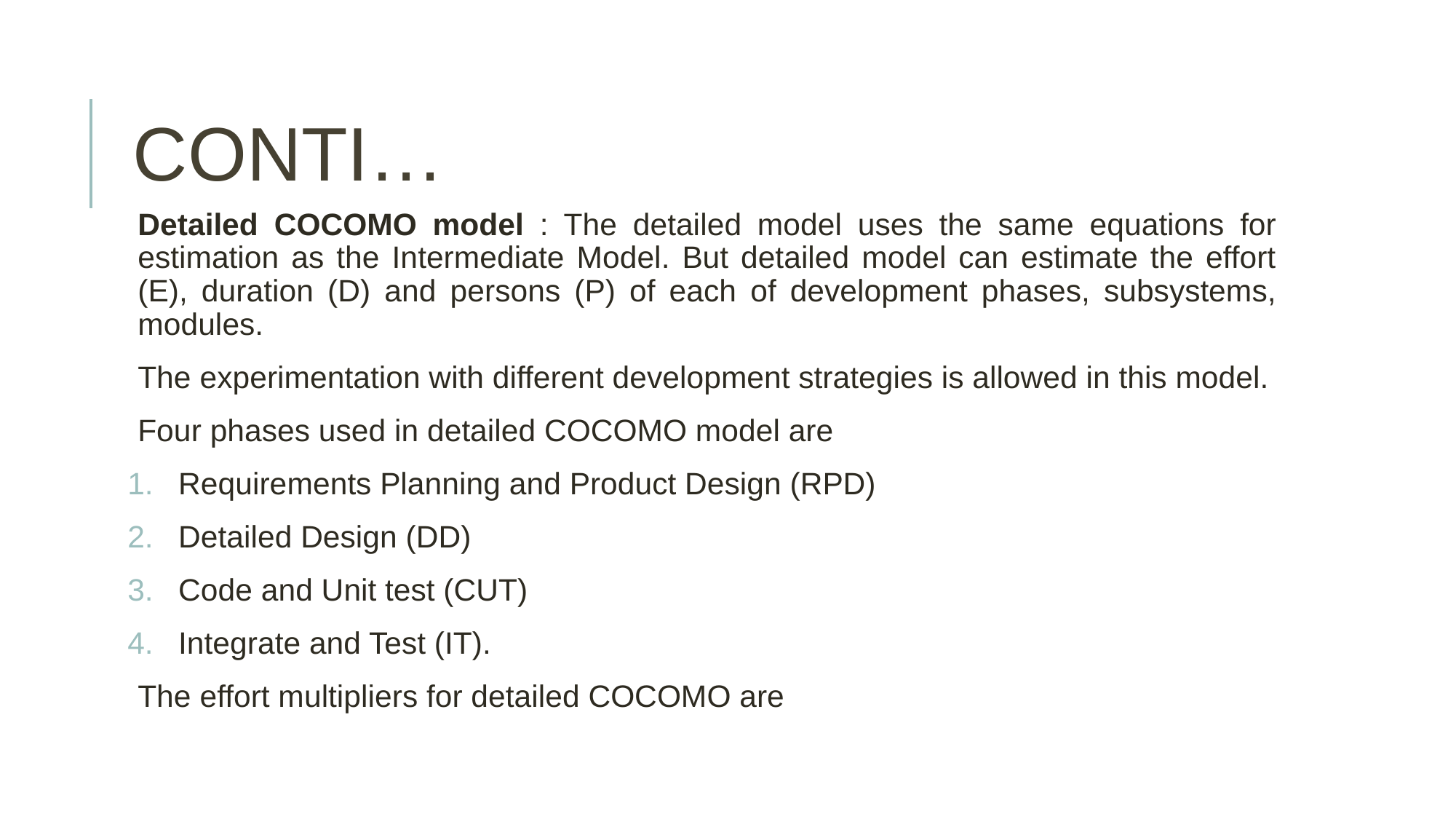

# CONTI…
Detailed COCOMO model : The detailed model uses the same equations for estimation as the Intermediate Model. But detailed model can estimate the effort (E), duration (D) and persons (P) of each of development phases, subsystems, modules.
The experimentation with different development strategies is allowed in this model.
Four phases used in detailed COCOMO model are
Requirements Planning and Product Design (RPD)
Detailed Design (DD)
Code and Unit test (CUT)
Integrate and Test (IT).
The effort multipliers for detailed COCOMO are